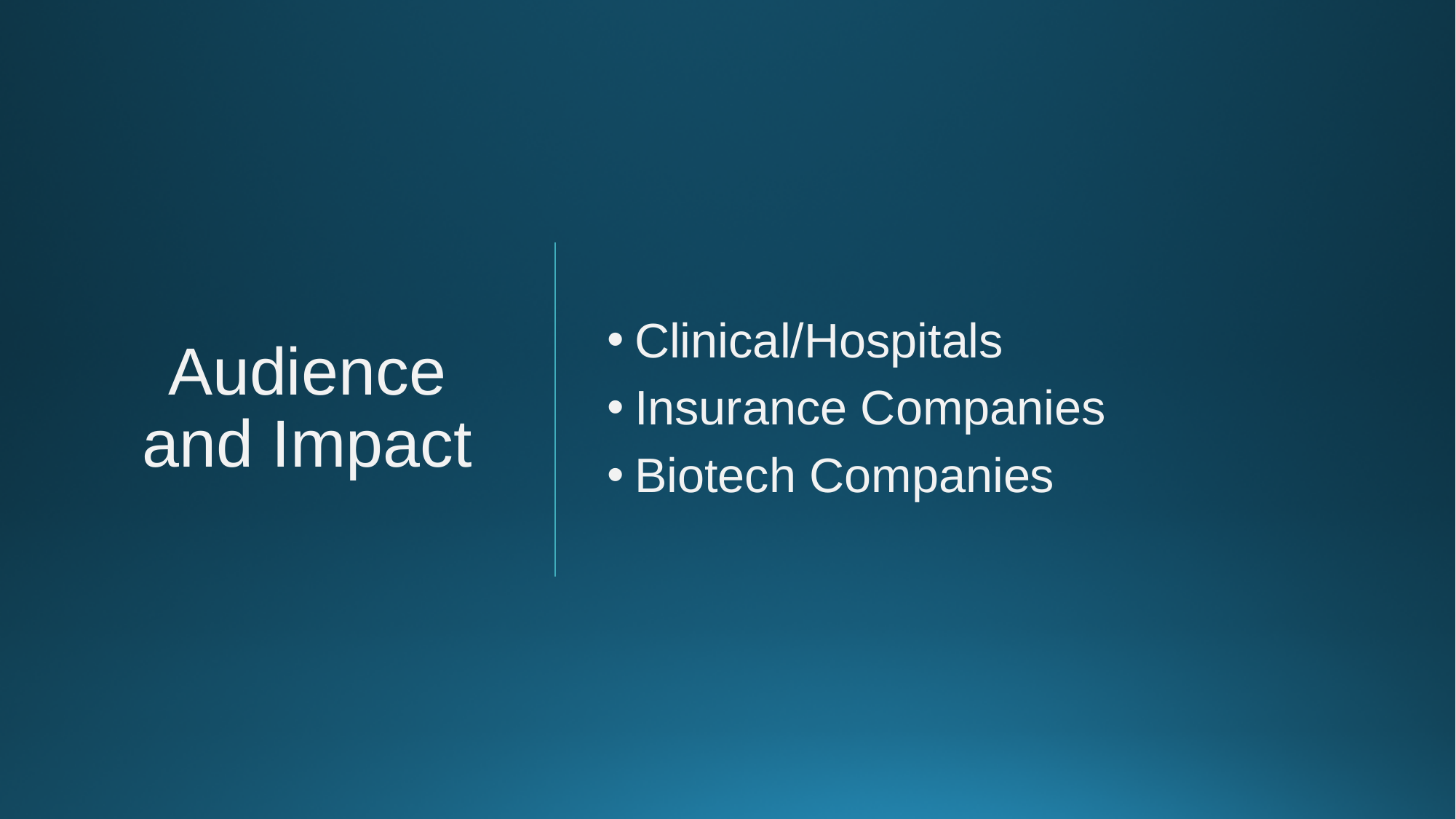

# Audience and Impact
Clinical/Hospitals
Insurance Companies
Biotech Companies